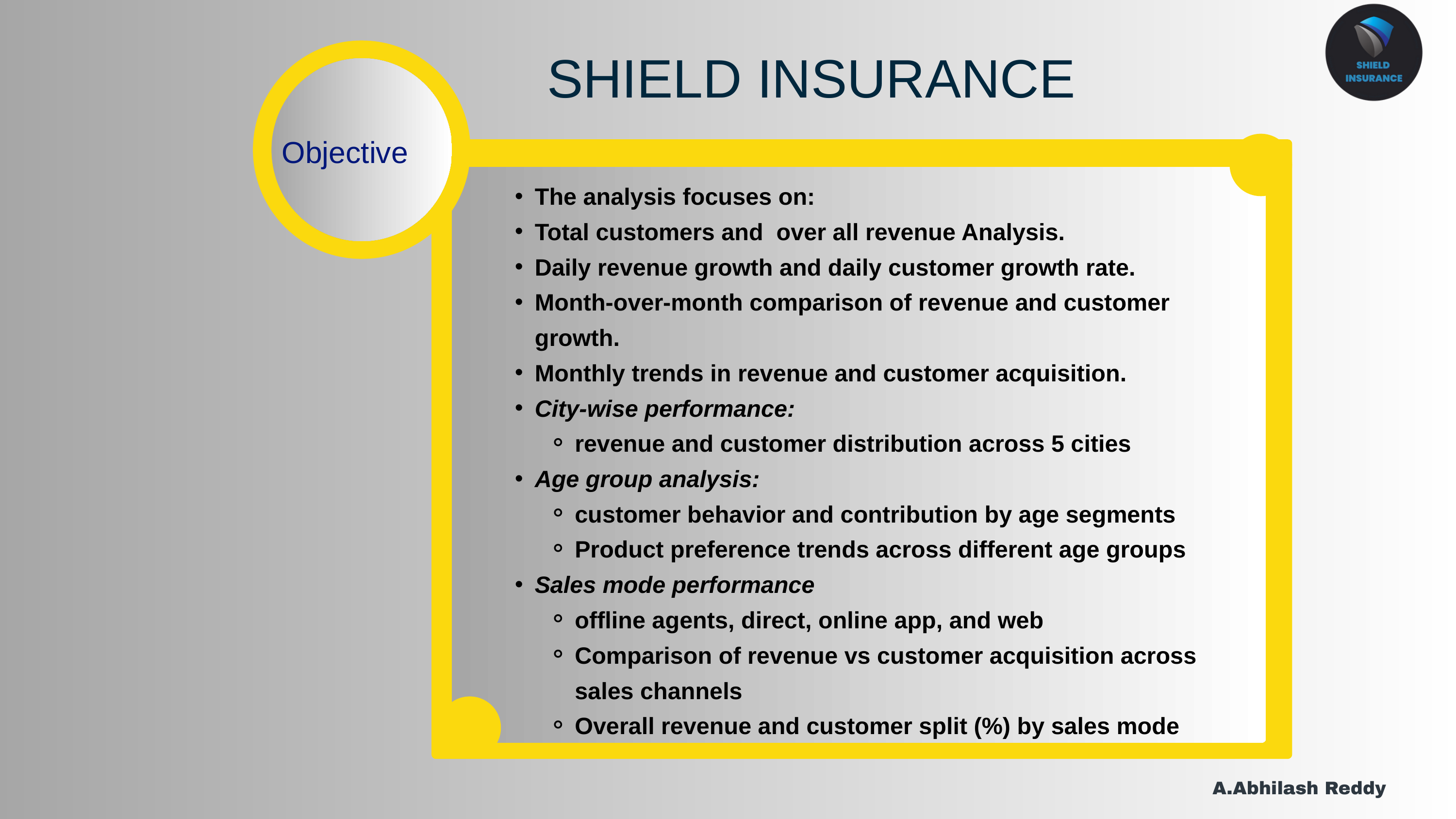

SHIELD INSURANCE

Objective

The analysis focuses on:
Total customers and  over all revenue Analysis.
Daily revenue growth and daily customer growth rate.
Month-over-month comparison of revenue and customer growth.
Monthly trends in revenue and customer acquisition.
City-wise performance:
revenue and customer distribution across 5 cities
Age group analysis:
customer behavior and contribution by age segments
Product preference trends across different age groups
Sales mode performance
offline agents, direct, online app, and web
Comparison of revenue vs customer acquisition across sales channels
Overall revenue and customer split (%) by sales mode

A.Abhilash Reddy